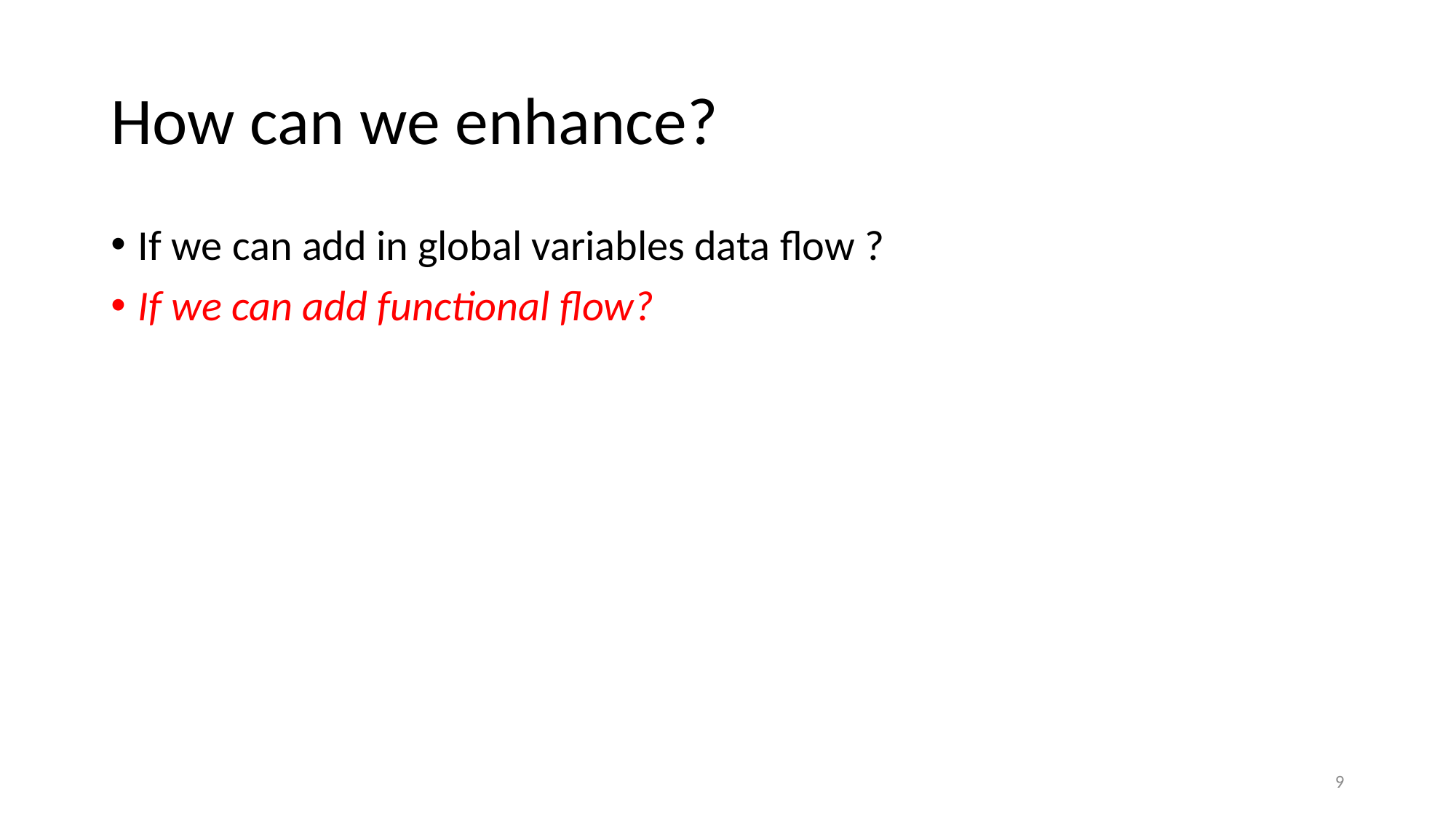

# How can we enhance?
If we can add in global variables data flow ?
If we can add functional flow?
9